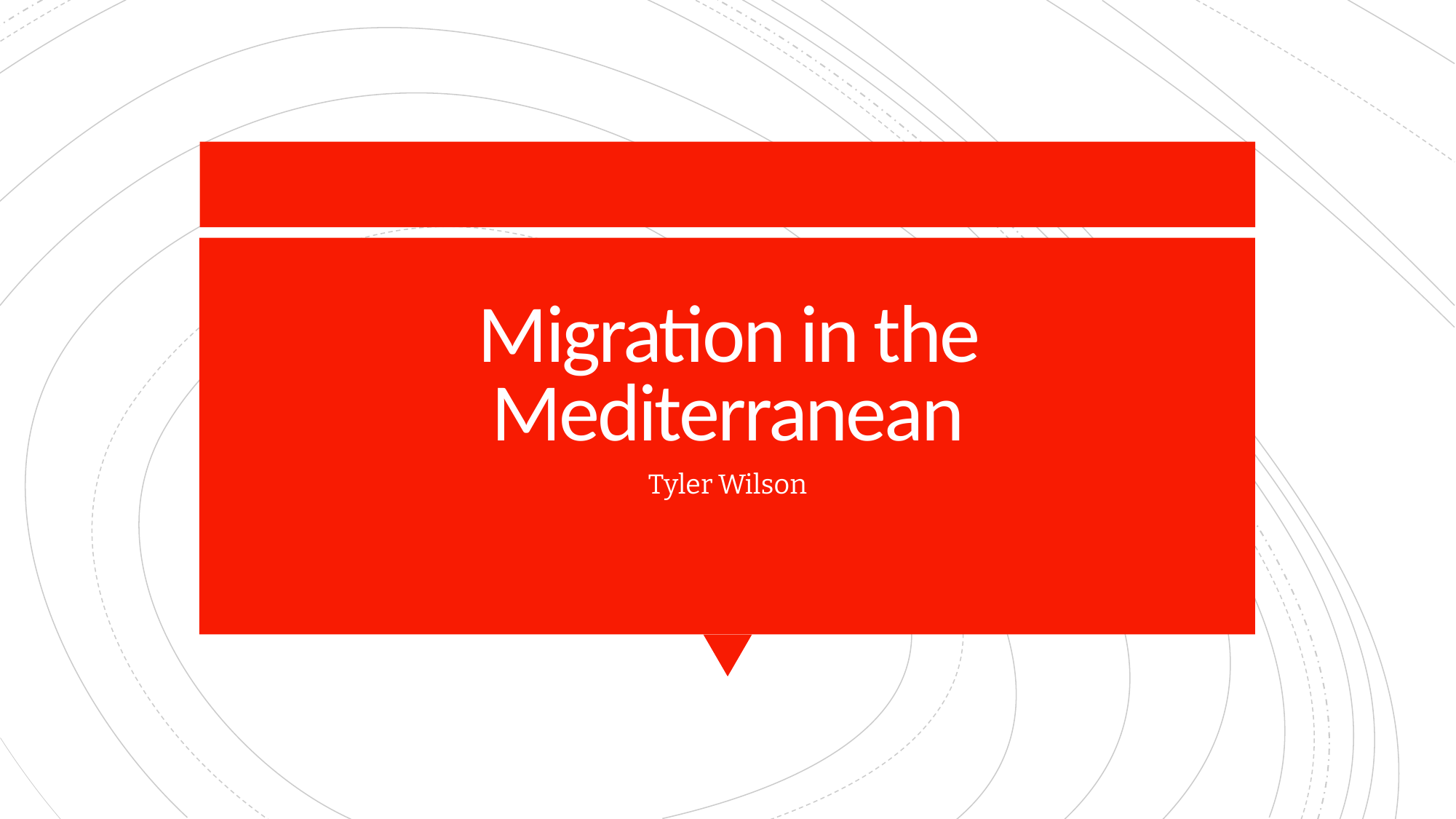

# Migration in the Mediterranean
Tyler Wilson